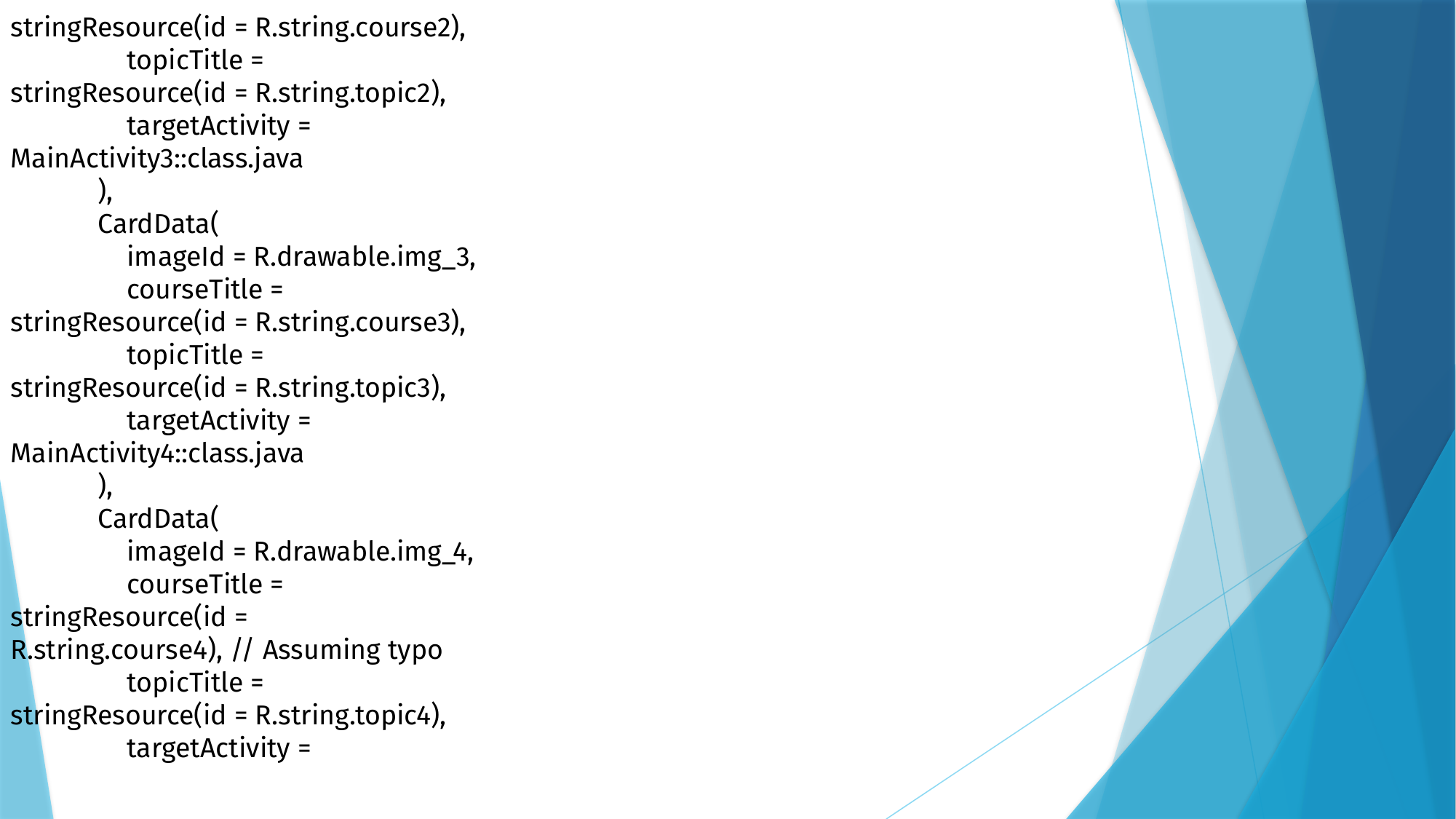

stringResource(id = R.string.course2),
                topicTitle = stringResource(id = R.string.topic2),
                targetActivity = MainActivity3::class.java
            ),
            CardData(
                imageId = R.drawable.img_3,
                courseTitle = stringResource(id = R.string.course3),
                topicTitle = stringResource(id = R.string.topic3),
                targetActivity = MainActivity4::class.java
            ),
            CardData(
                imageId = R.drawable.img_4,
                courseTitle = stringResource(id = R.string.course4), // Assuming typo
                topicTitle = stringResource(id = R.string.topic4),
                targetActivity =